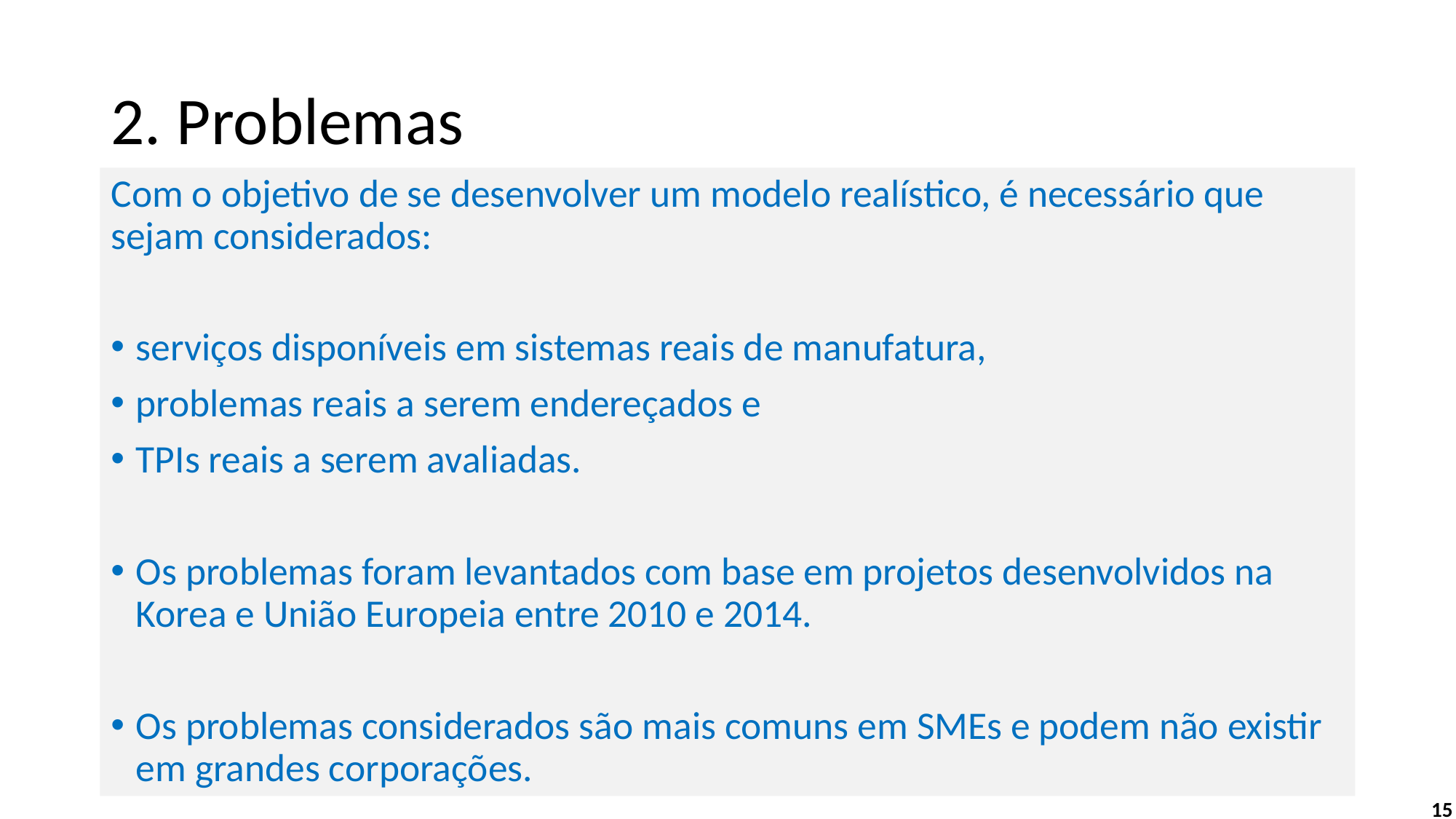

# 2. Problemas
Com o objetivo de se desenvolver um modelo realístico, é necessário que sejam considerados:

serviços disponíveis em sistemas reais de manufatura,
problemas reais a serem endereçados e
TPIs reais a serem avaliadas.

Os problemas foram levantados com base em projetos desenvolvidos na Korea e União Europeia entre 2010 e 2014.

Os problemas considerados são mais comuns em SMEs e podem não existir em grandes corporações.